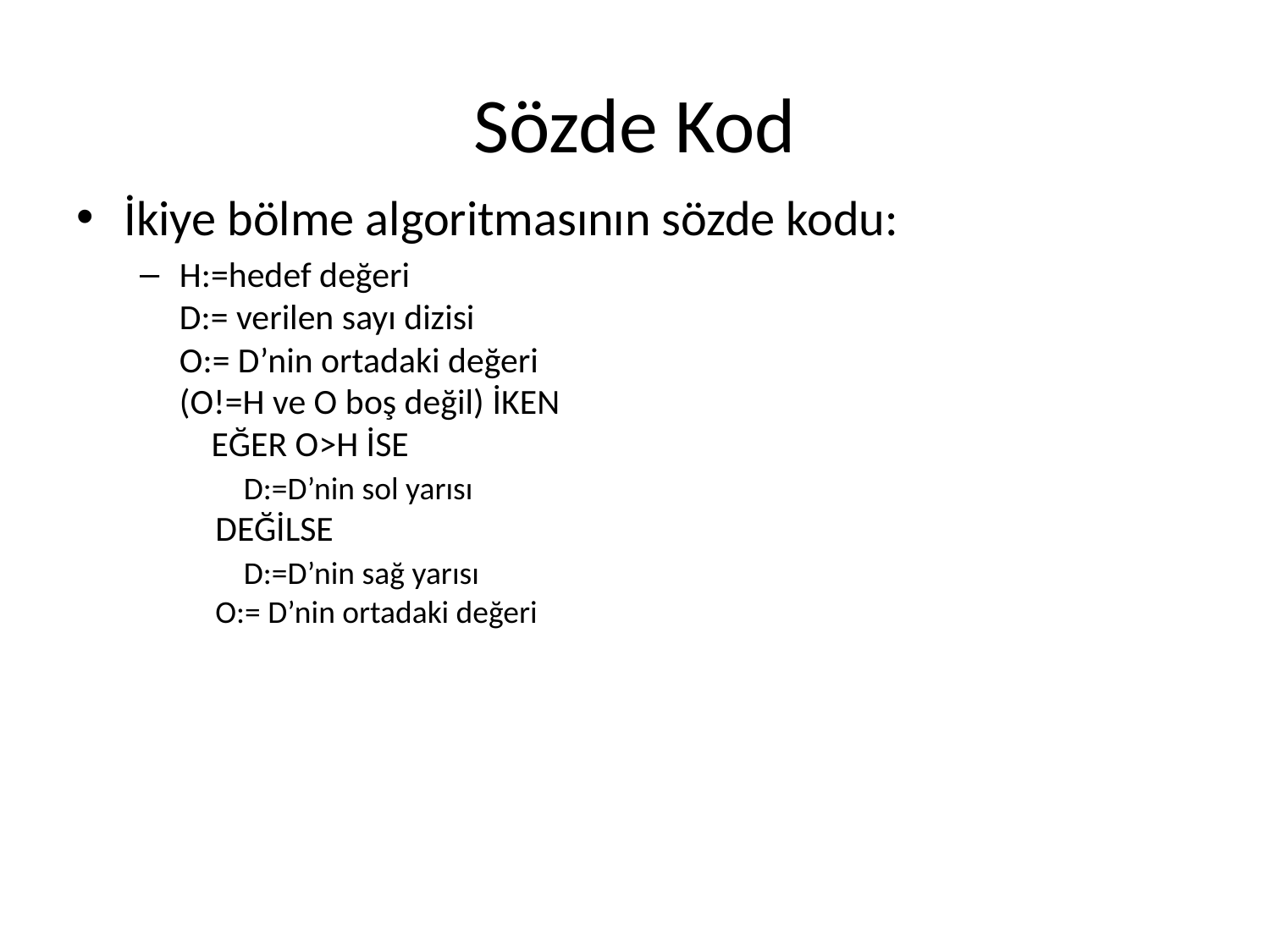

# Sözde Kod
İkiye bölme algoritmasının sözde kodu:
H:=hedef değeri
D:= verilen sayı dizisi
O:= D’nin ortadaki değeri
(O!=H ve O boş değil) İKEN
    EĞER O>H İSE
        D:=D’nin sol yarısı
     DEĞİLSE
        D:=D’nin sağ yarısı
     O:= D’nin ortadaki değeri